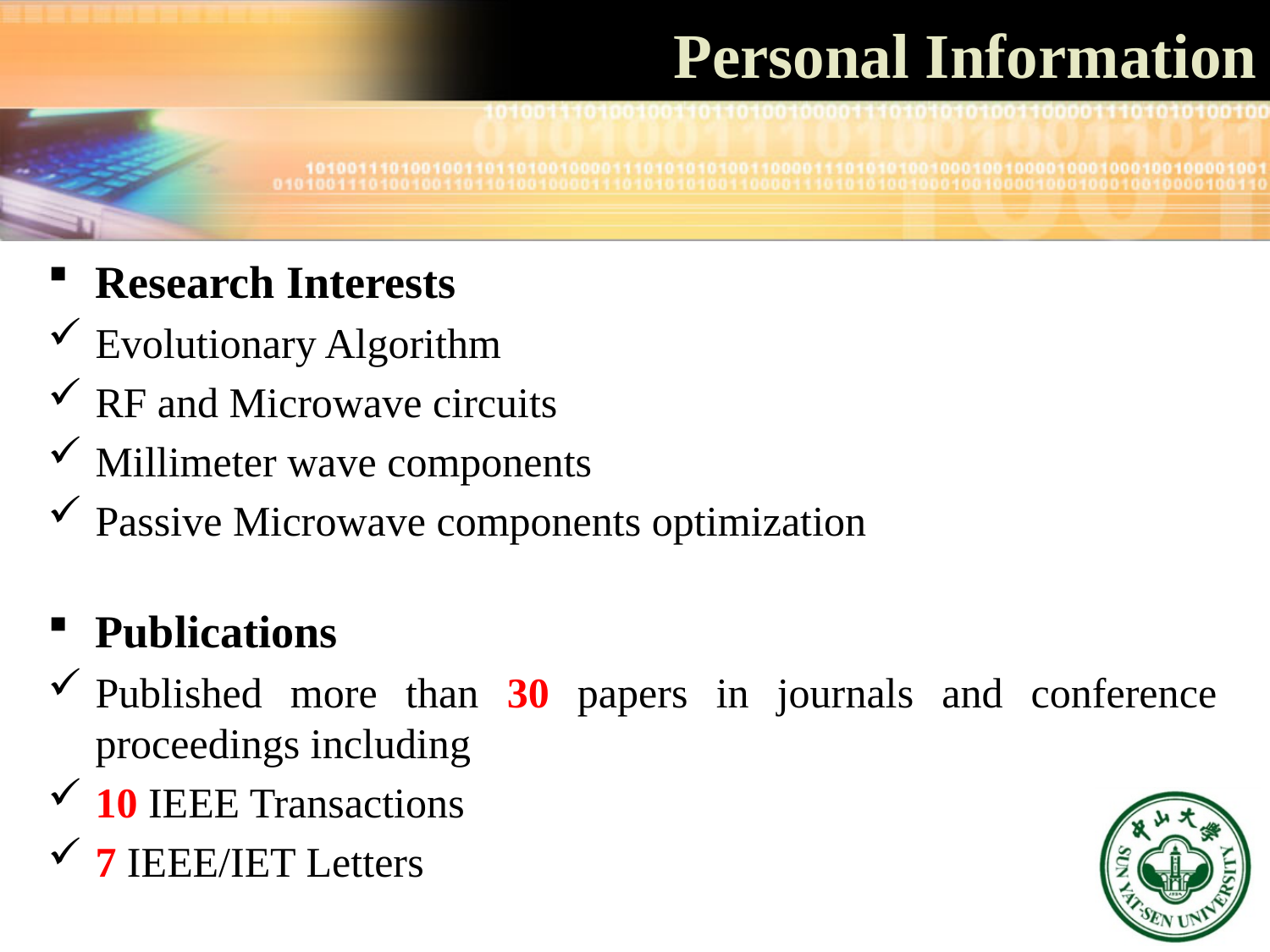

# Personal Information
Research Interests
Evolutionary Algorithm
RF and Microwave circuits
Millimeter wave components
Passive Microwave components optimization
Publications
Published more than 30 papers in journals and conference proceedings including
10 IEEE Transactions
7 IEEE/IET Letters